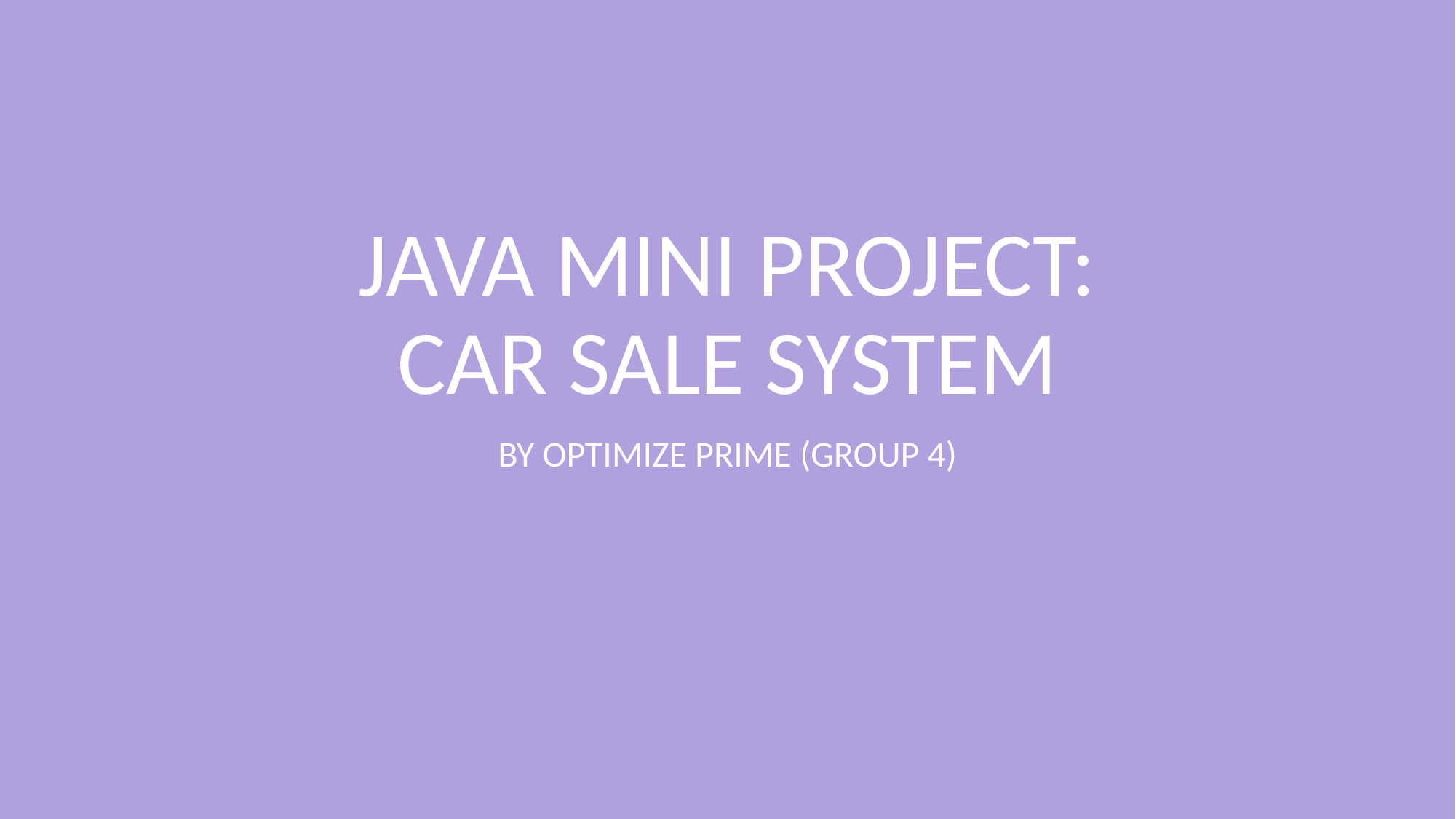

# JAVA MINI PROJECT: CAR SALE SYSTEM
BY OPTIMIZE PRIME (GROUP 4)